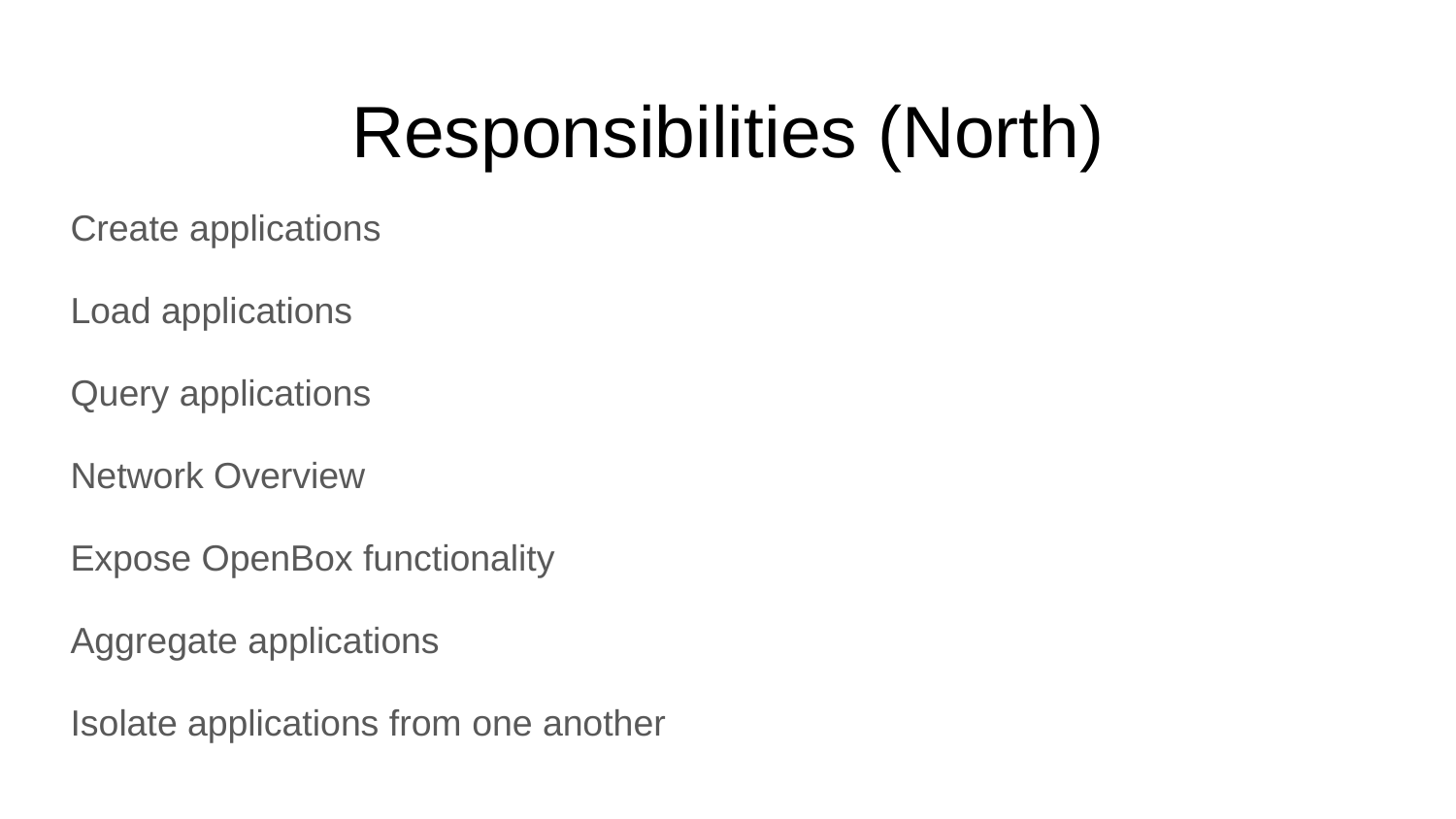

# Responsibilities (North)
Create applications
Load applications
Query applications
Network Overview
Expose OpenBox functionality
Aggregate applications
Isolate applications from one another